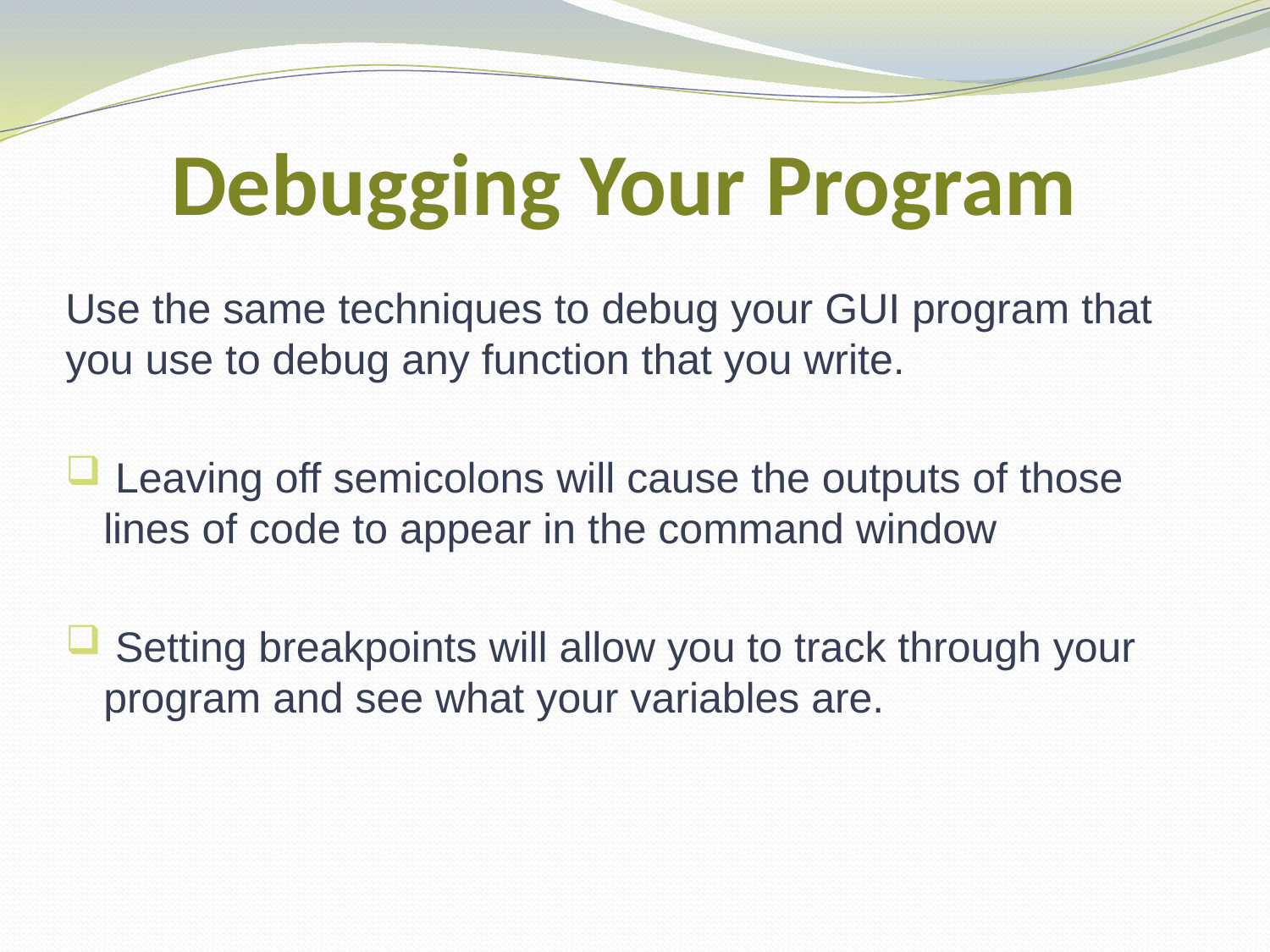

# Debugging Your Program
Use the same techniques to debug your GUI program that you use to debug any function that you write.

 Leaving off semicolons will cause the outputs of those lines of code to appear in the command window

 Setting breakpoints will allow you to track through your program and see what your variables are.